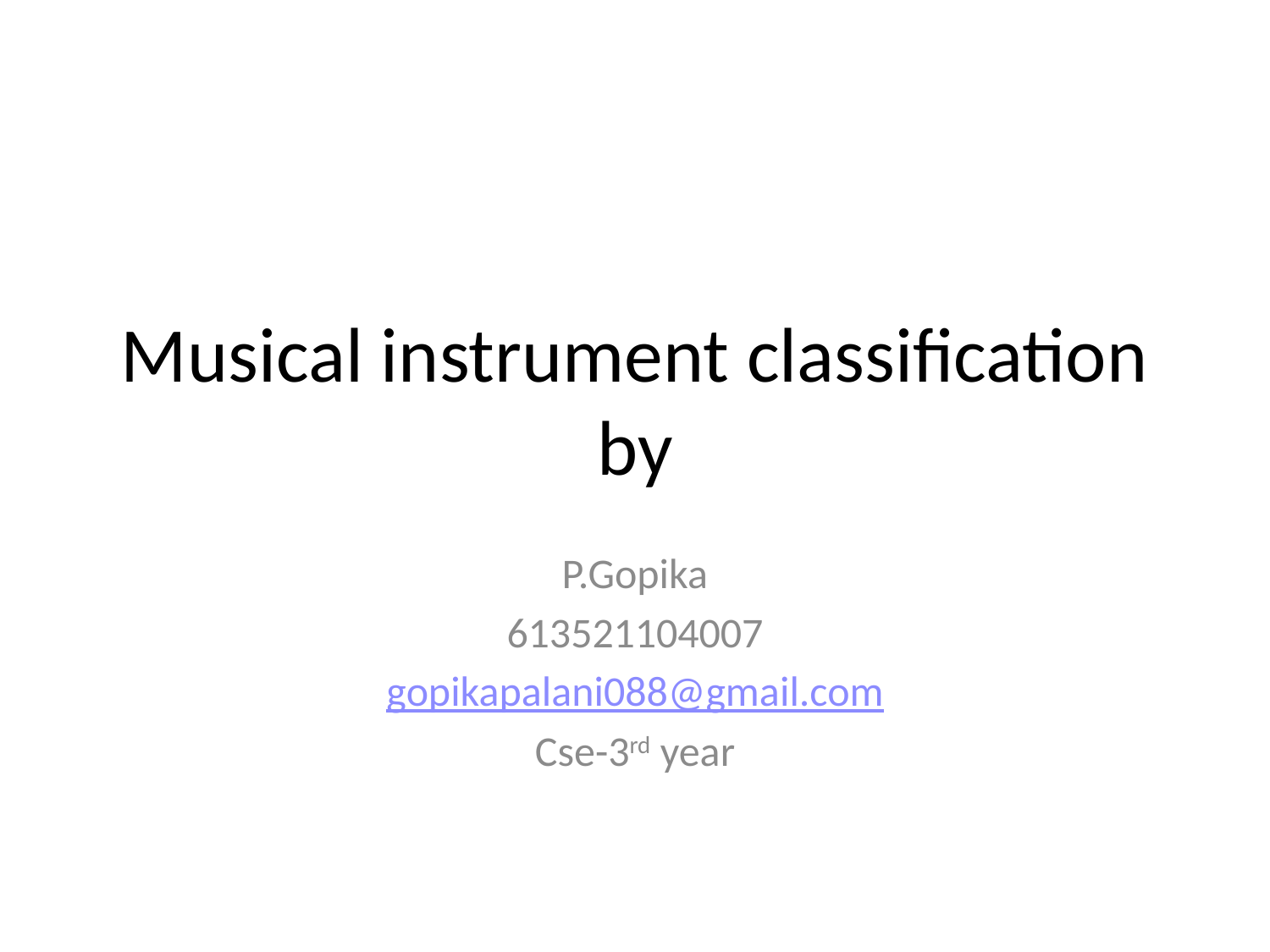

# Musical instrument classification by
P.Gopika
613521104007
gopikapalani088@gmail.com
Cse-3rd year